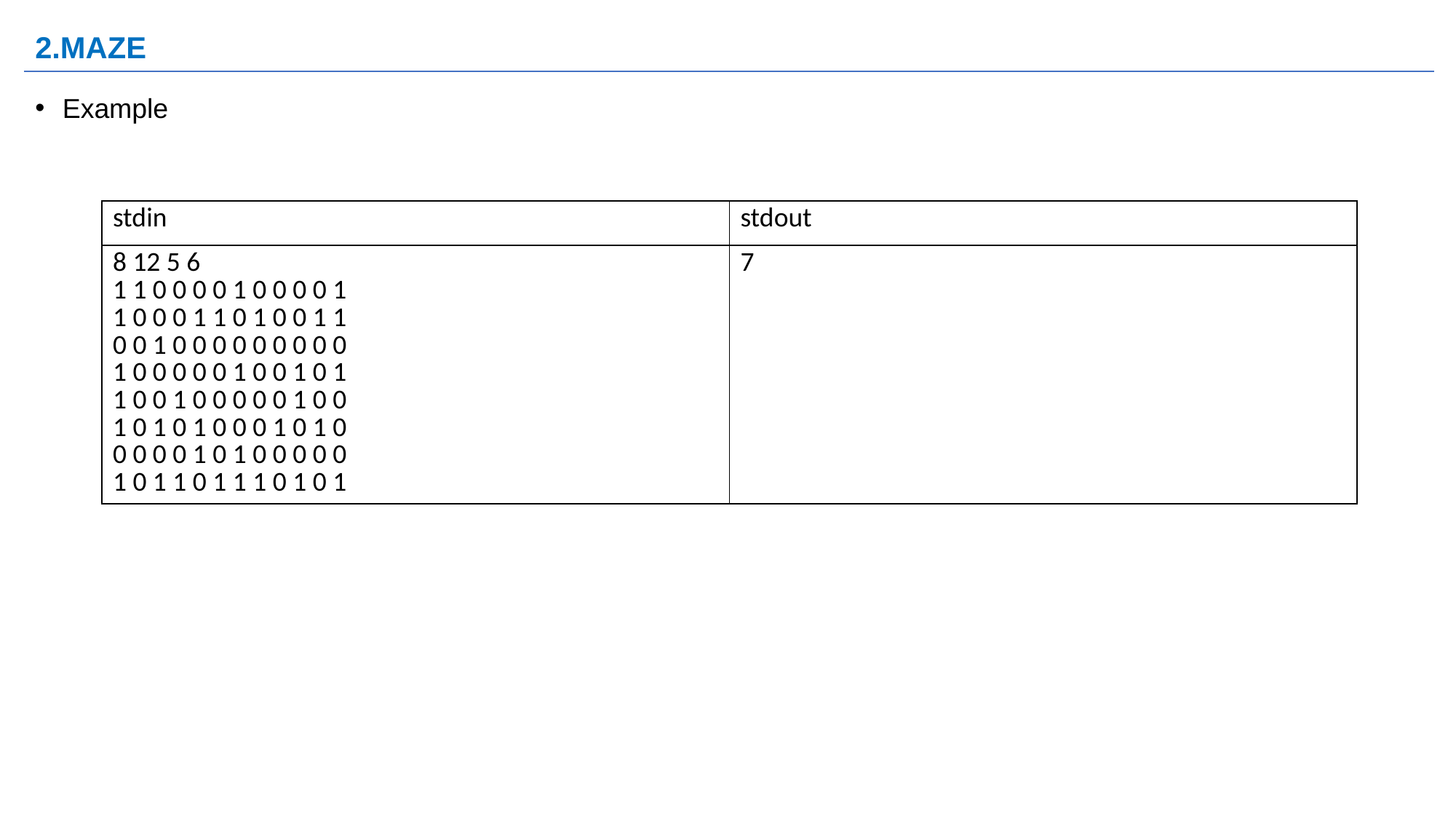

# 2.MAZE
Example
| stdin | stdout |
| --- | --- |
| 8 12 5 6 1 1 0 0 0 0 1 0 0 0 0 1 1 0 0 0 1 1 0 1 0 0 1 1 0 0 1 0 0 0 0 0 0 0 0 0 1 0 0 0 0 0 1 0 0 1 0 1 1 0 0 1 0 0 0 0 0 1 0 0 1 0 1 0 1 0 0 0 1 0 1 0 0 0 0 0 1 0 1 0 0 0 0 0 1 0 1 1 0 1 1 1 0 1 0 1 | 7 |